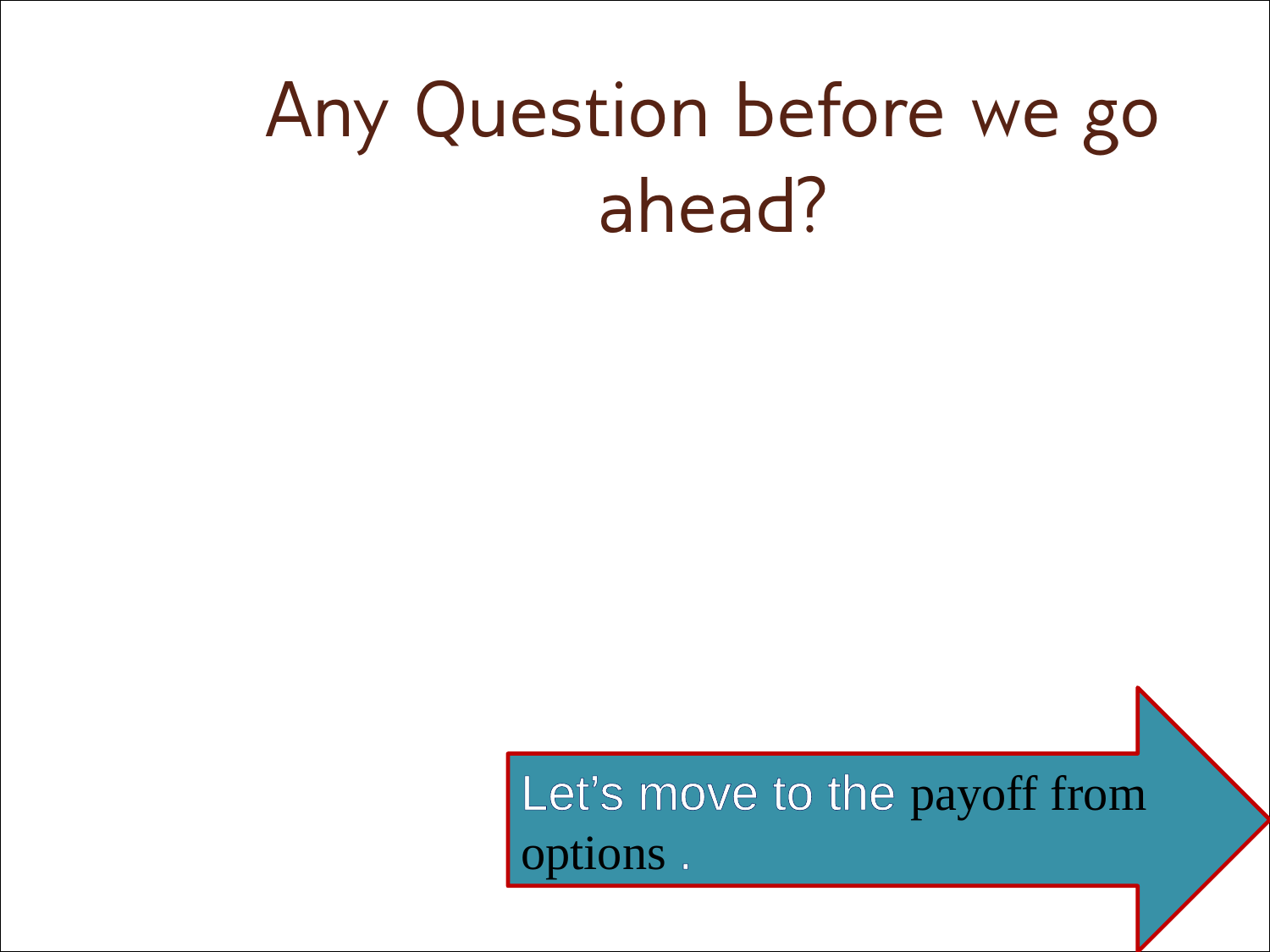

# Any Question before we go ahead?
Let’s move to the payoff from options .